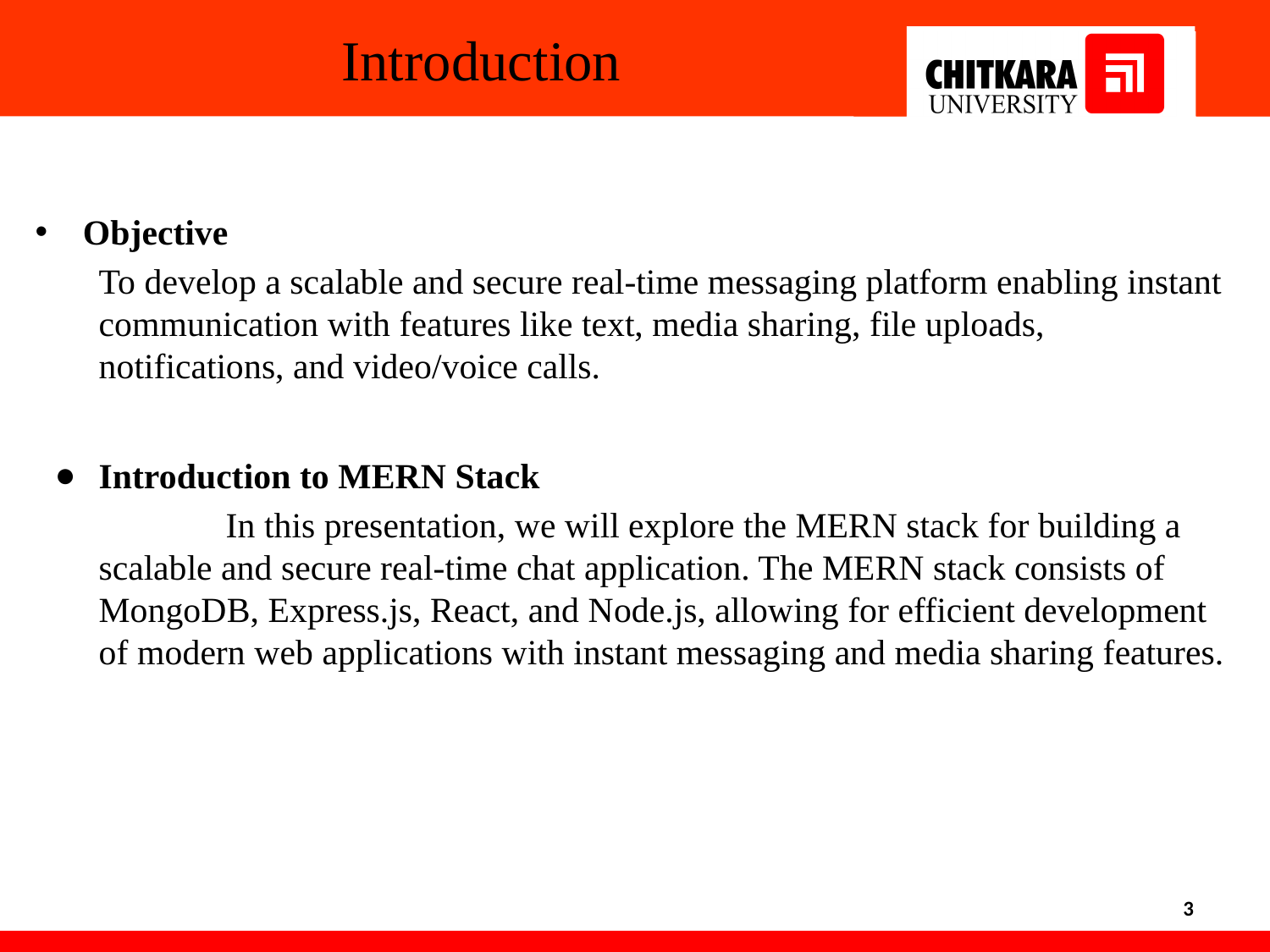

Introduction

Objective
To develop a scalable and secure real-time messaging platform enabling instant communication with features like text, media sharing, file uploads, notifications, and video/voice calls.

Introduction to MERN Stack
	In this presentation, we will explore the MERN stack for building a scalable and secure real-time chat application. The MERN stack consists of MongoDB, Express.js, React, and Node.js, allowing for efficient development of modern web applications with instant messaging and media sharing features.

3